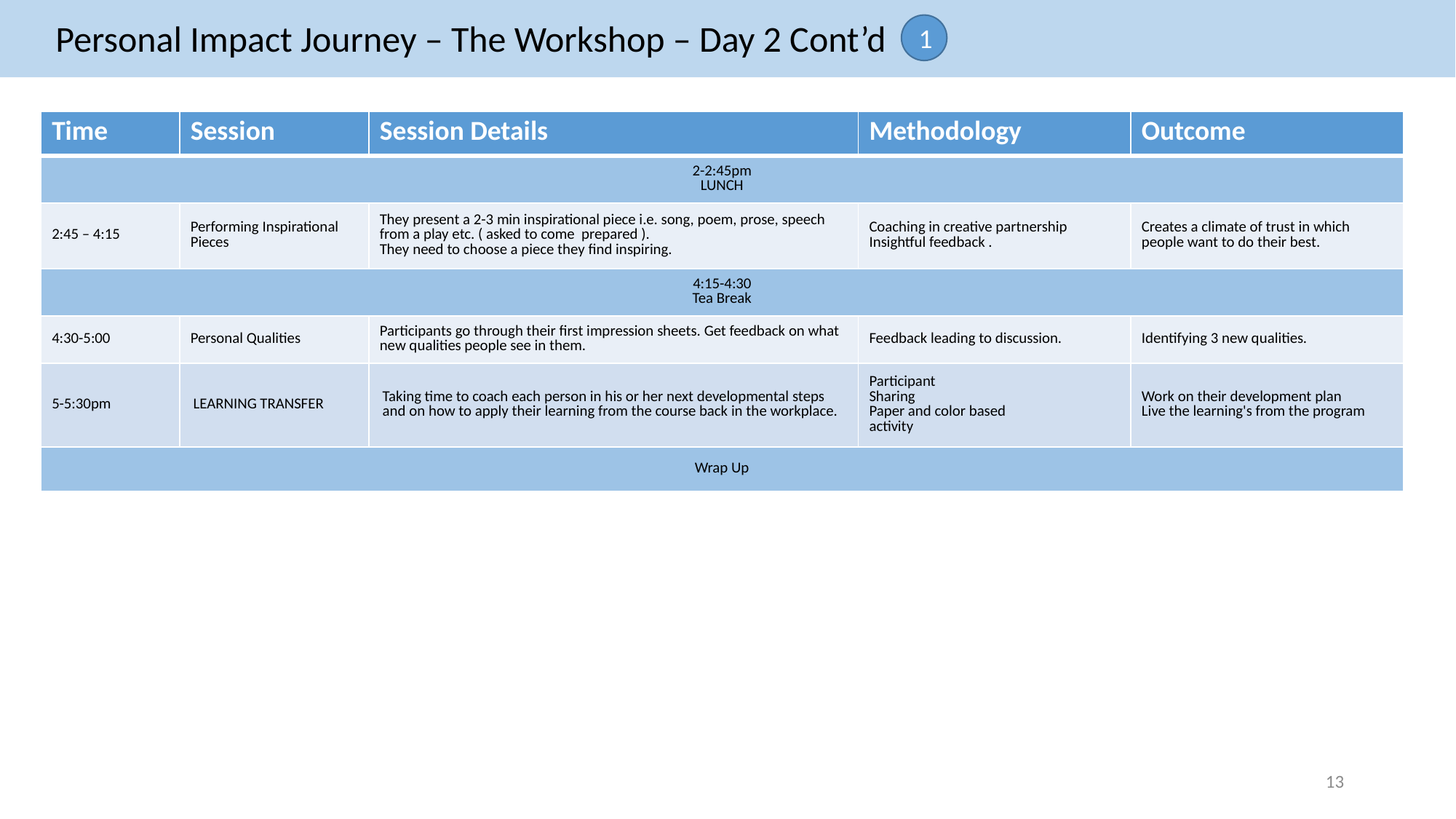

Personal Impact Journey – The Workshop – Day 2 Cont’d
1
| Time | Session | Session Details | Methodology | Outcome |
| --- | --- | --- | --- | --- |
| 2-2:45pm LUNCH |  |  |  |  |
| 2:45 – 4:15 | Performing Inspirational Pieces | They present a 2-3 min inspirational piece i.e. song, poem, prose, speech from a play etc. ( asked to come prepared ). They need to choose a piece they find inspiring. | Coaching in creative partnership Insightful feedback . | Creates a climate of trust in which people want to do their best. |
| 4:15-4:30 Tea Break |  |  |  |  |
| 4:30-5:00 | Personal Qualities | Participants go through their first impression sheets. Get feedback on what new qualities people see in them. | Feedback leading to discussion. | Identifying 3 new qualities. |
| 5-5:30pm | LEARNING TRANSFER | Taking time to coach each person in his or her next developmental steps and on how to apply their learning from the course back in the workplace. | Participant Sharing Paper and color based activity | Work on their development plan Live the learning's from the program |
| Wrap Up |  |  |  |  |
13